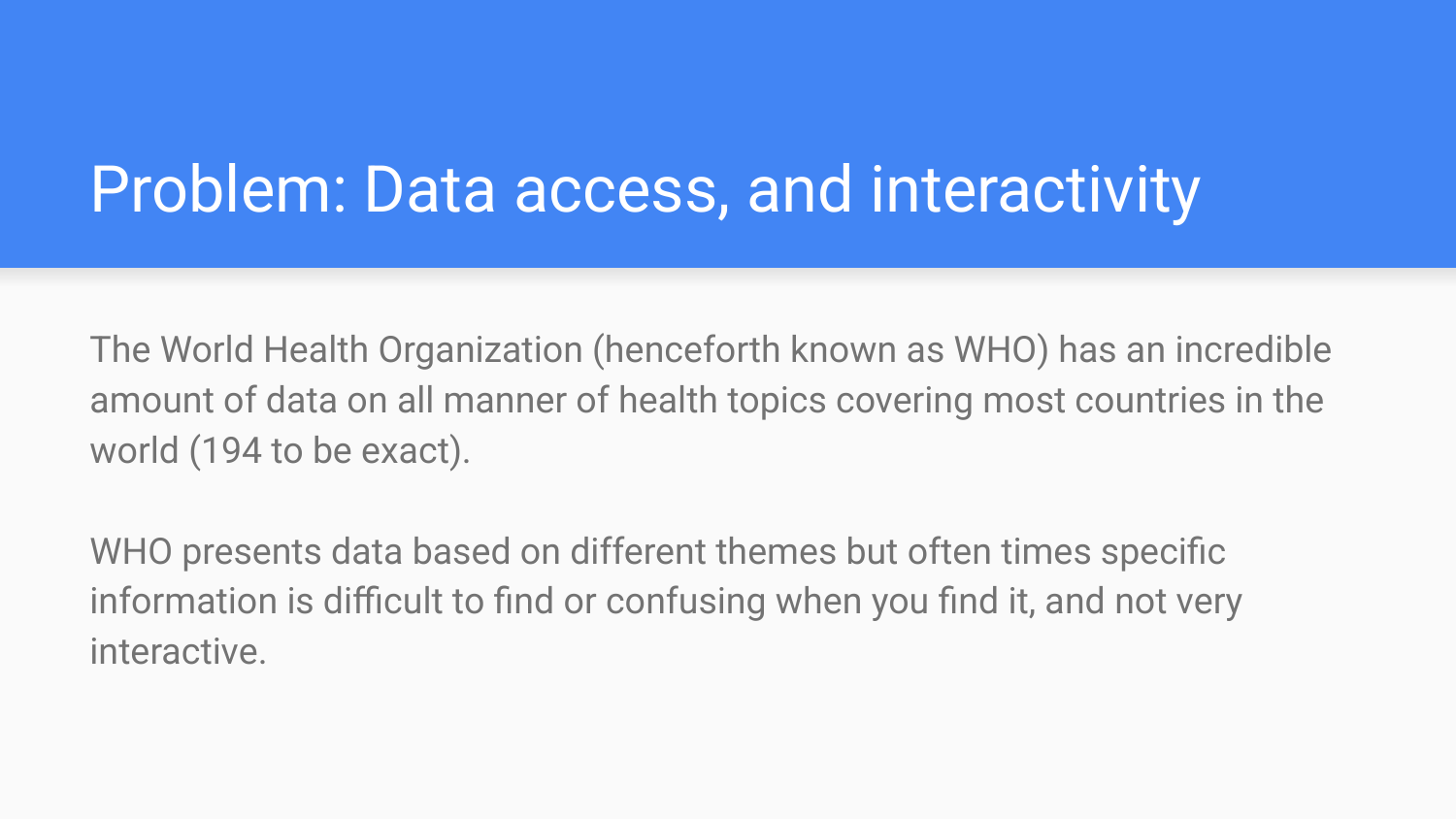

# Problem: Data access, and interactivity
The World Health Organization (henceforth known as WHO) has an incredible amount of data on all manner of health topics covering most countries in the world (194 to be exact).
WHO presents data based on different themes but often times specific information is difficult to find or confusing when you find it, and not very interactive.